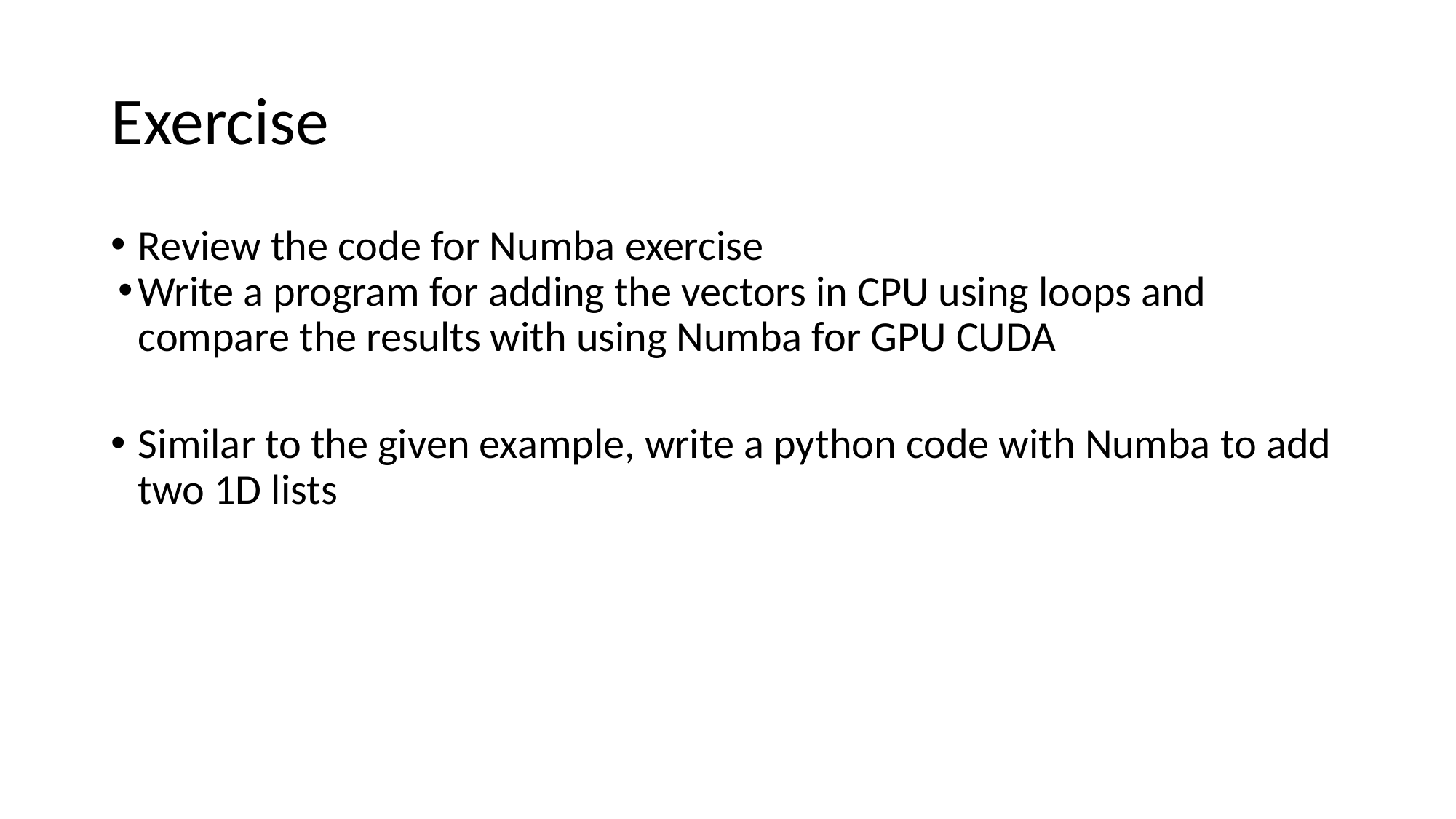

# Exercise
Review the code for Numba exercise
Write a program for adding the vectors in CPU using loops and compare the results with using Numba for GPU CUDA

Similar to the given example, write a python code with Numba to add two 1D lists